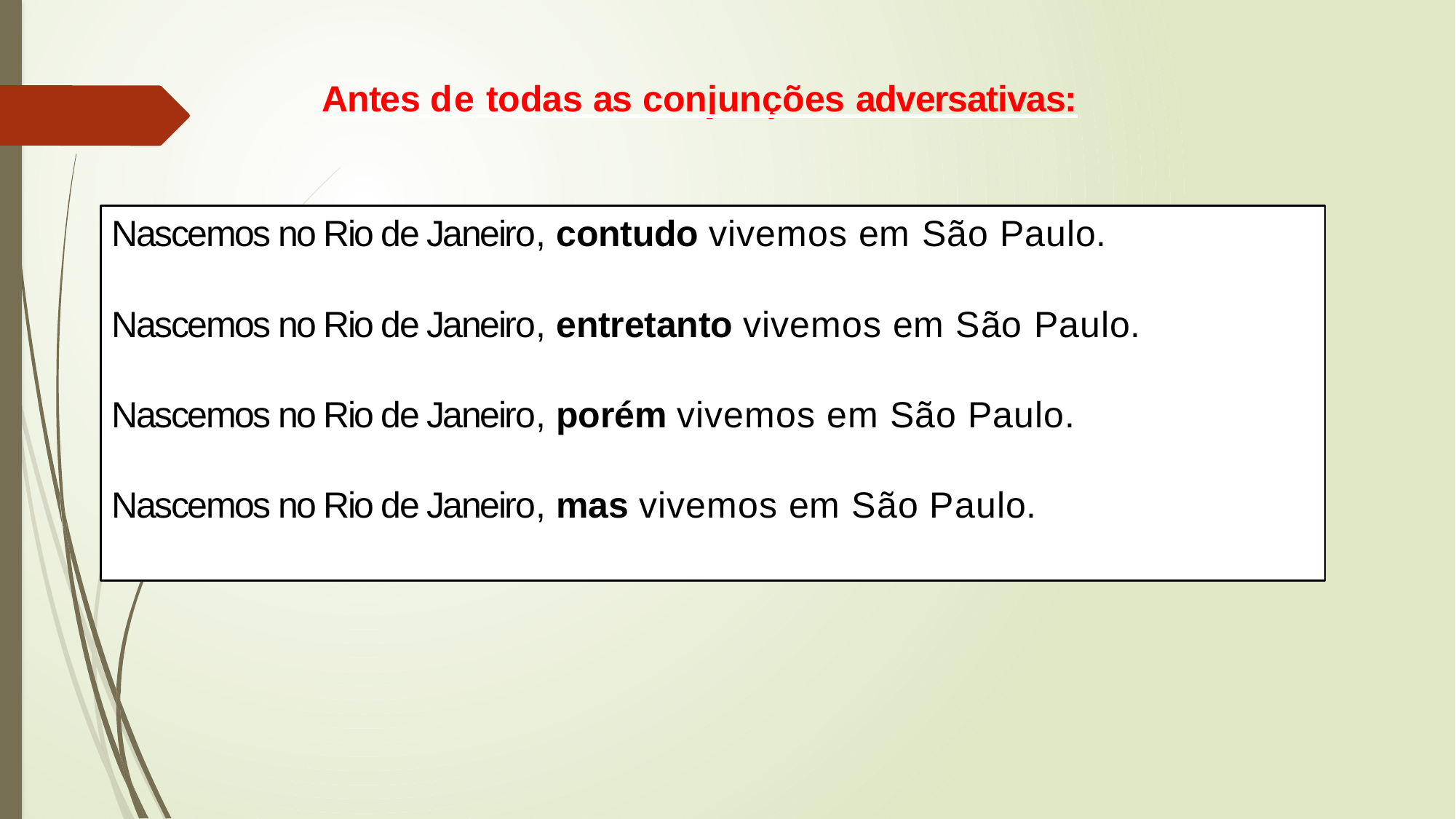

# Antes de todas as conjunções adversativas:

Nascemos no Rio de Janeiro, contudo vivemos em São Paulo.

Nascemos no Rio de Janeiro, entretanto vivemos em São Paulo.

Nascemos no Rio de Janeiro, porém vivemos em São Paulo.

Nascemos no Rio de Janeiro, mas vivemos em São Paulo.